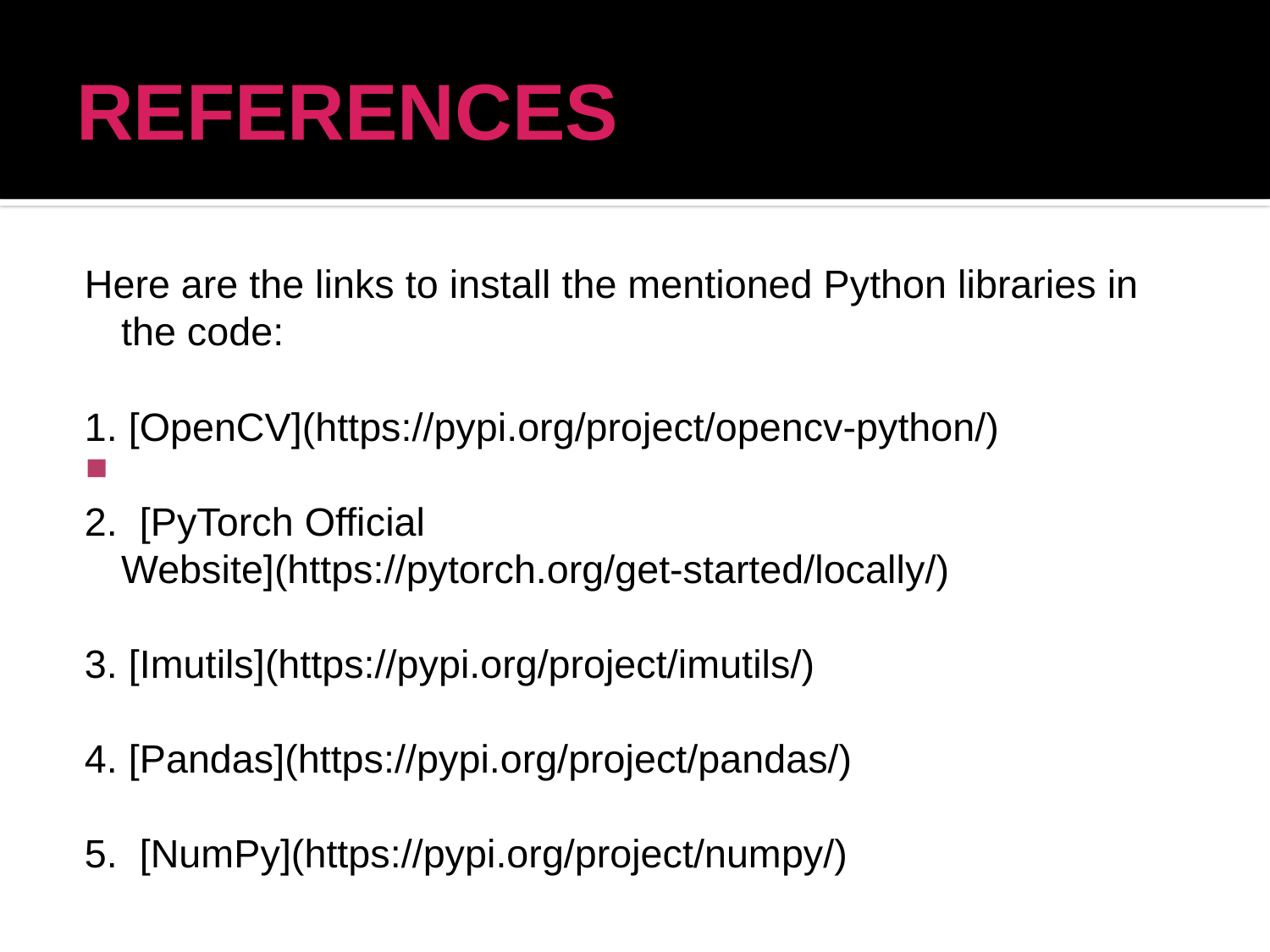

# REFERENCES
Here are the links to install the mentioned Python libraries in the code:

1. [OpenCV](https://pypi.org/project/opencv-python/)

2.  [PyTorch Official Website](https://pytorch.org/get-started/locally/)

3. [Imutils](https://pypi.org/project/imutils/)

4. [Pandas](https://pypi.org/project/pandas/)

5.  [NumPy](https://pypi.org/project/numpy/)